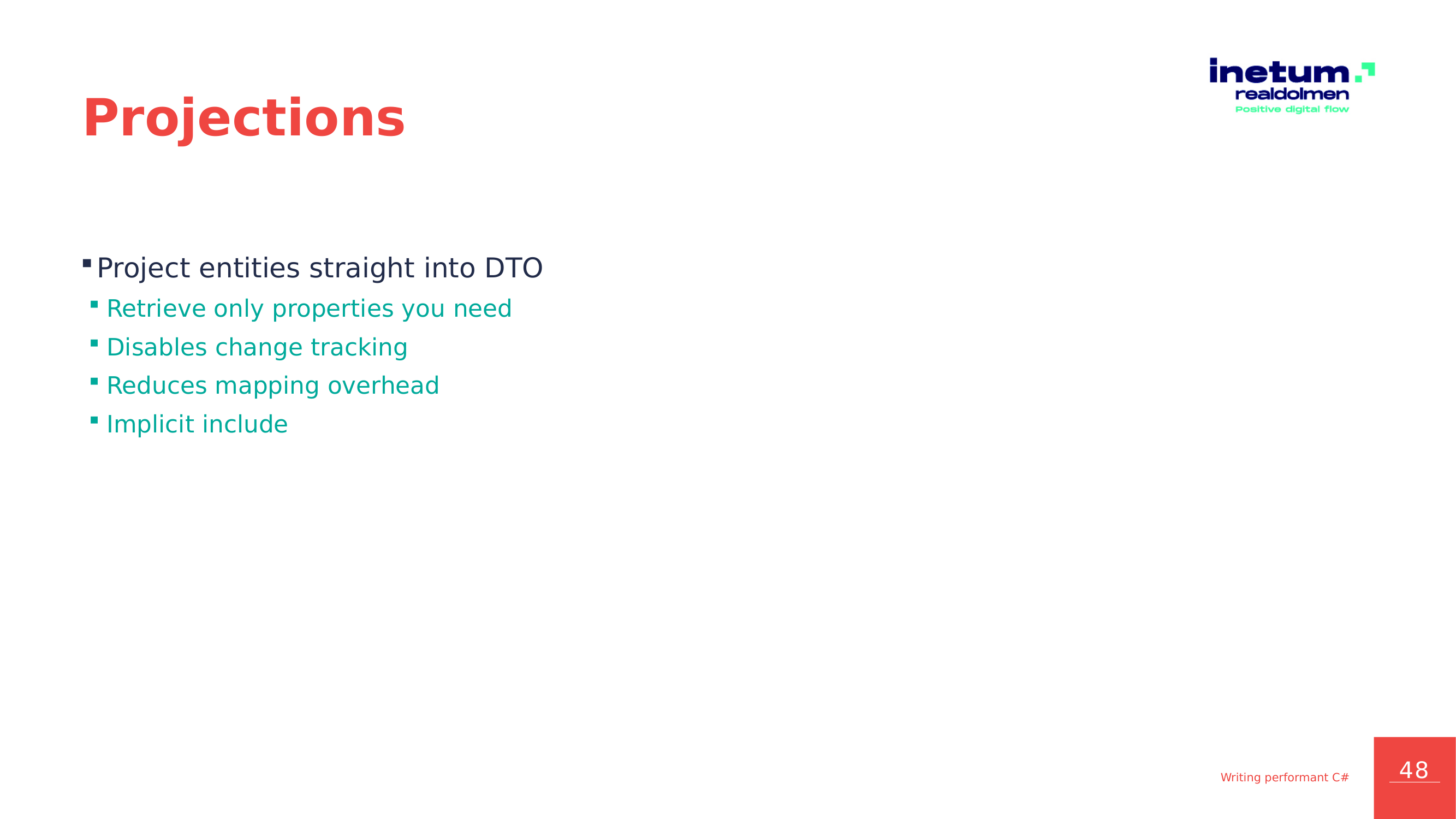

# Projections
Project entities straight into DTO
Retrieve only properties you need
Disables change tracking
Reduces mapping overhead
Implicit include
Writing performant C#